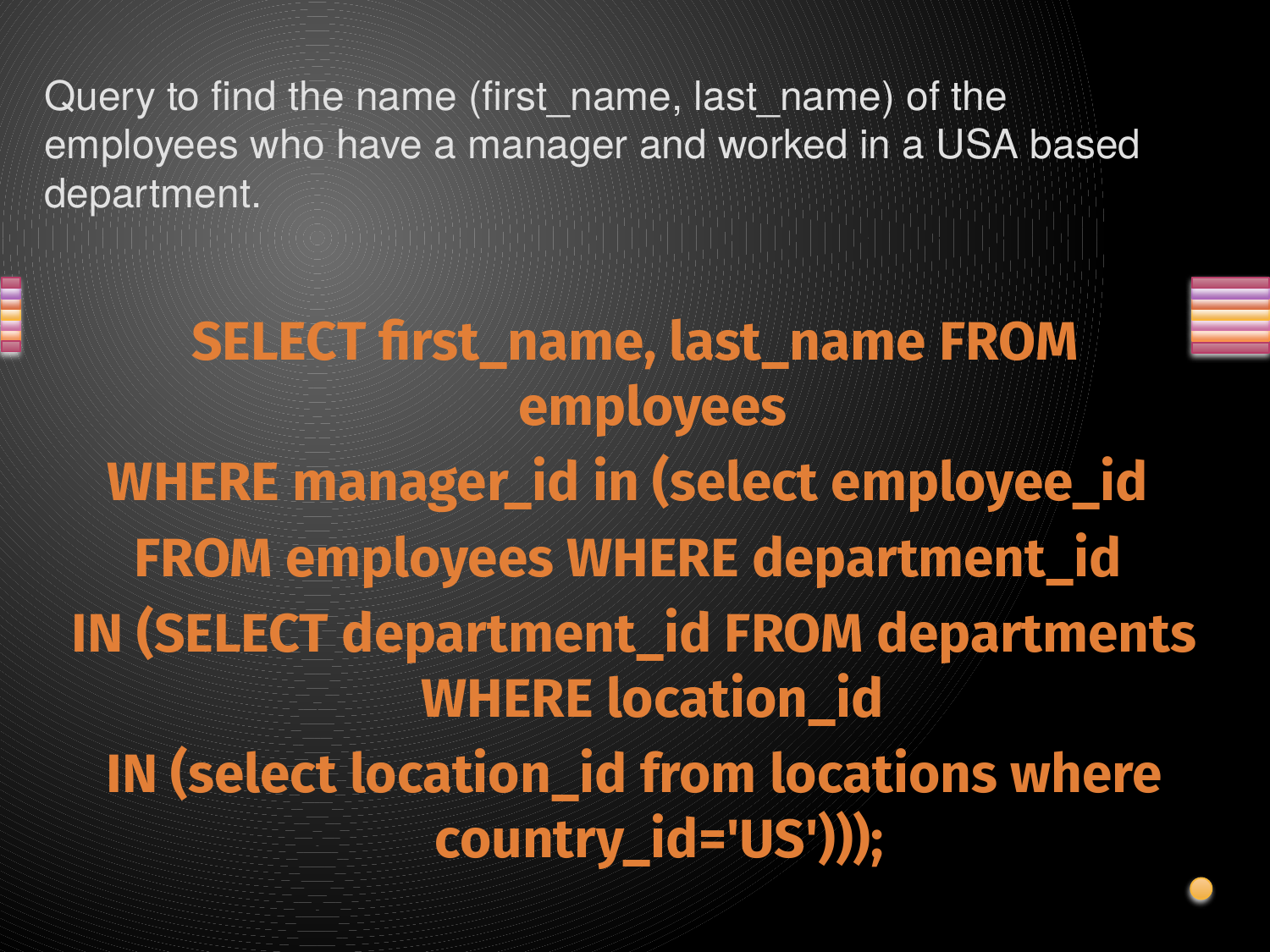

# Query to find the name (first_name, last_name) of the employees who have a manager and worked in a USA based department.
SELECT first_name, last_name FROM employees
WHERE manager_id in (select employee_id
FROM employees WHERE department_id
IN (SELECT department_id FROM departments WHERE location_id
IN (select location_id from locations where country_id='US')));